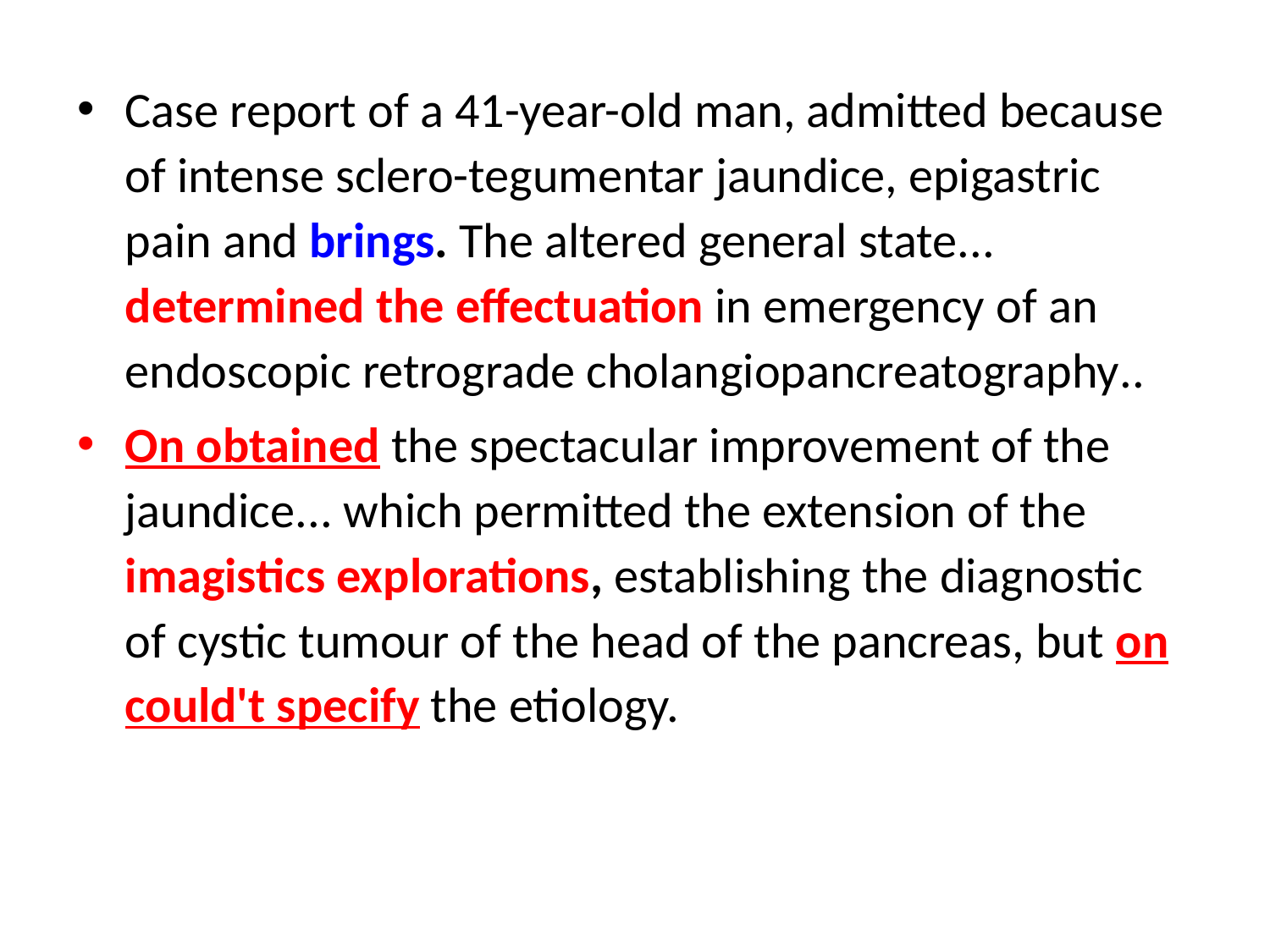

Case report of a 41-year-old man, admitted because of intense sclero-tegumentar jaundice, epigastric pain and brings. The altered general state... determined the effectuation in emergency of an endoscopic retrograde cholangiopancreatography..
On obtained the spectacular improvement of the jaundice... which permitted the extension of the imagistics explorations, establishing the diagnostic of cystic tumour of the head of the pancreas, but on could't specify the etiology.